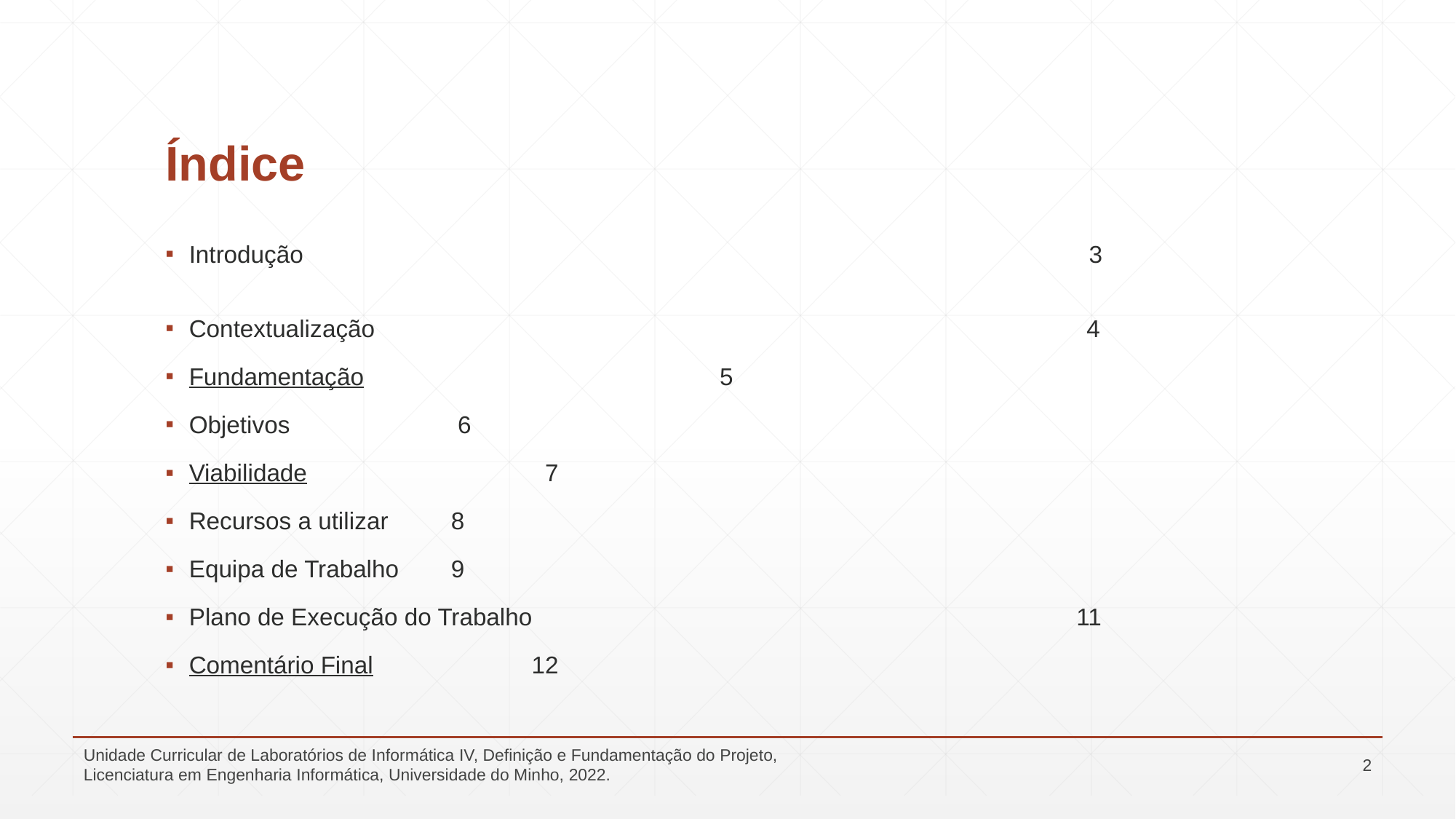

# Índice
Introdução                                                                                                                     3
Contextualização                                                                                                          4
Fundamentação                              					              5
Objetivos								              6
Viabilidade                 							              7
Recursos a utilizar								8
Equipa de Trabalho								9
Plano de Execução do Trabalho                                                                                 11
Comentário Final  							            12

Unidade Curricular de Laboratórios de Informática IV, Definição e Fundamentação do Projeto, Licenciatura em Engenharia Informática, Universidade do Minho, 2022.
2